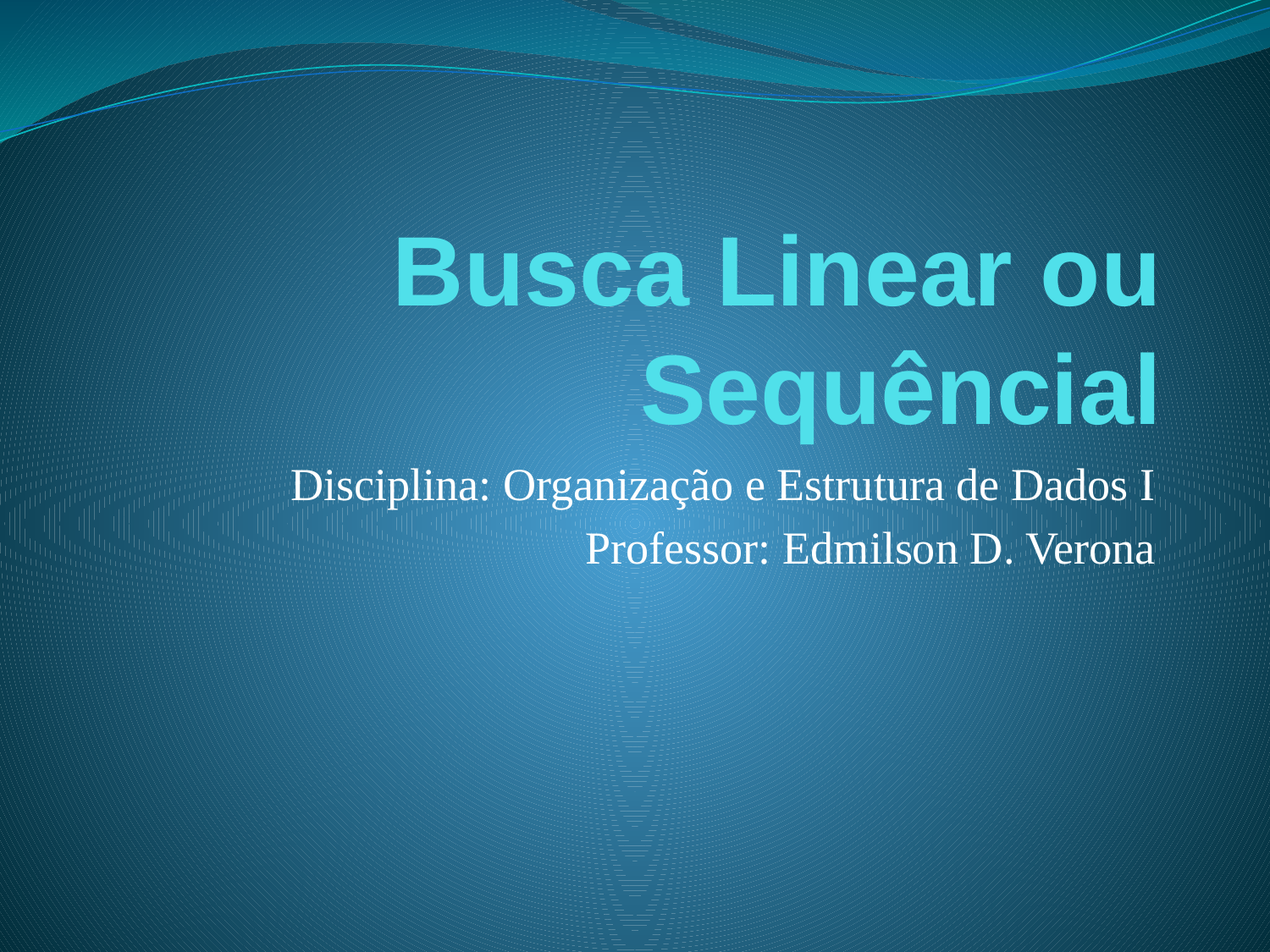

# Busca Linear ou Sequêncial
Disciplina: Organização e Estrutura de Dados I
Professor: Edmilson D. Verona